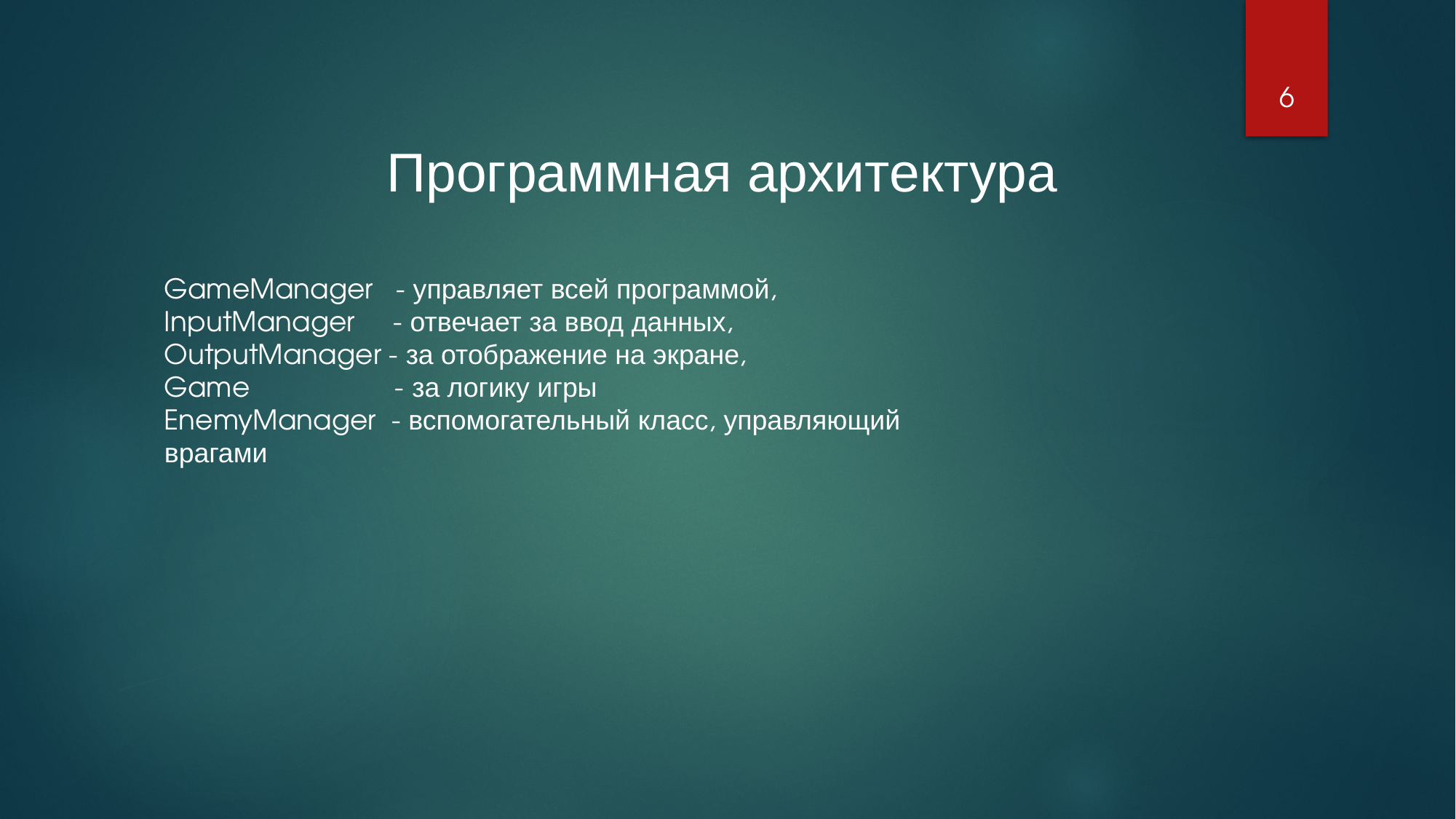

6

Программная архитектура
GameManager   - управляет всей программой, InputManager     - отвечает за ввод данных,
OutputManager - за отображение на экране,
Game                   - за логику игры
EnemyManager  - вспомогательный класс, управляющий врагами